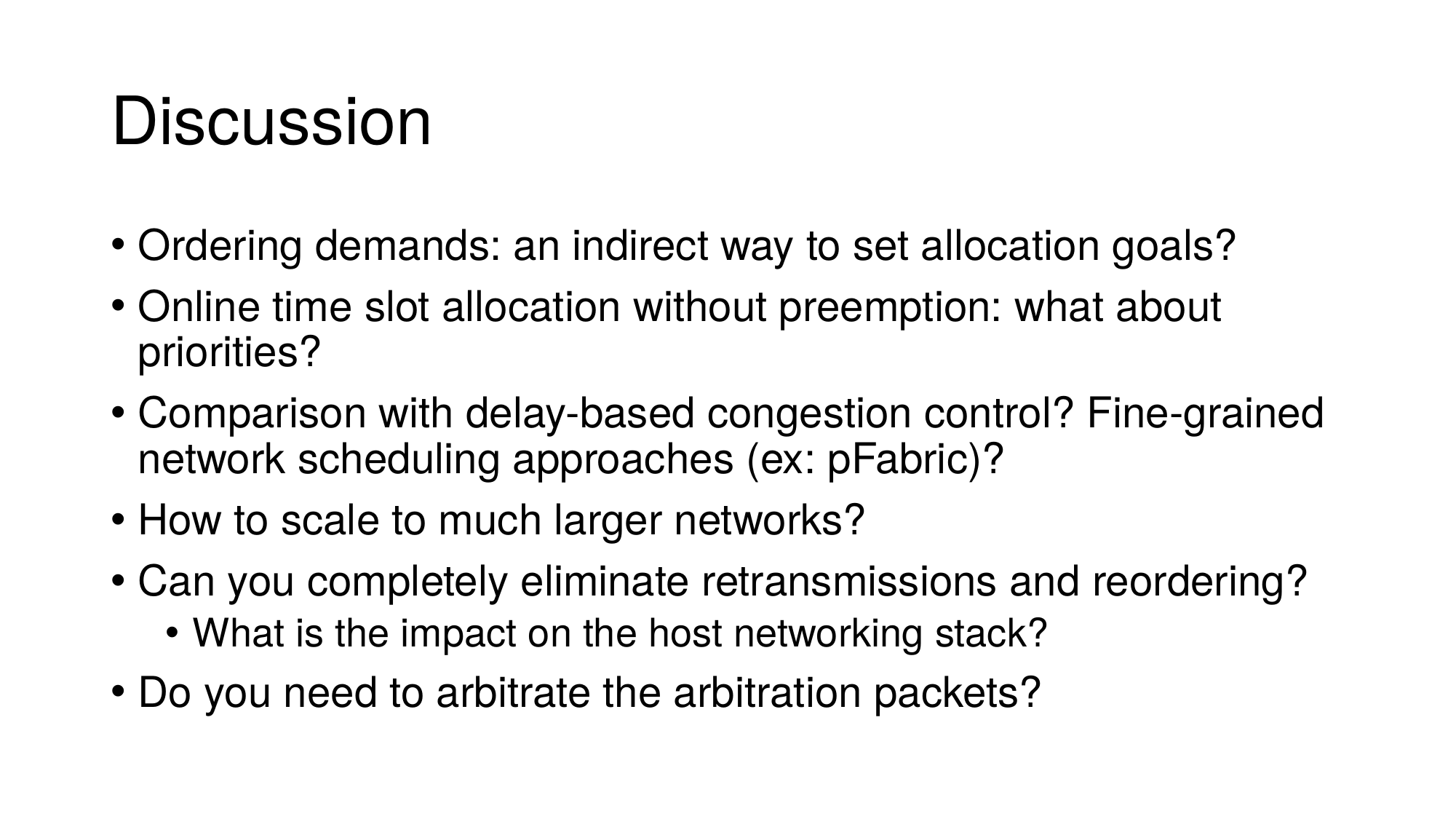

# Discussion
Ordering demands: an indirect way to set allocation goals?
Online time slot allocation without preemption: what about priorities?
Comparison with delay-based congestion control? Fine-grained network scheduling approaches (ex: pFabric)?
How to scale to much larger networks?
Can you completely eliminate retransmissions and reordering?
What is the impact on the host networking stack?
Do you need to arbitrate the arbitration packets?